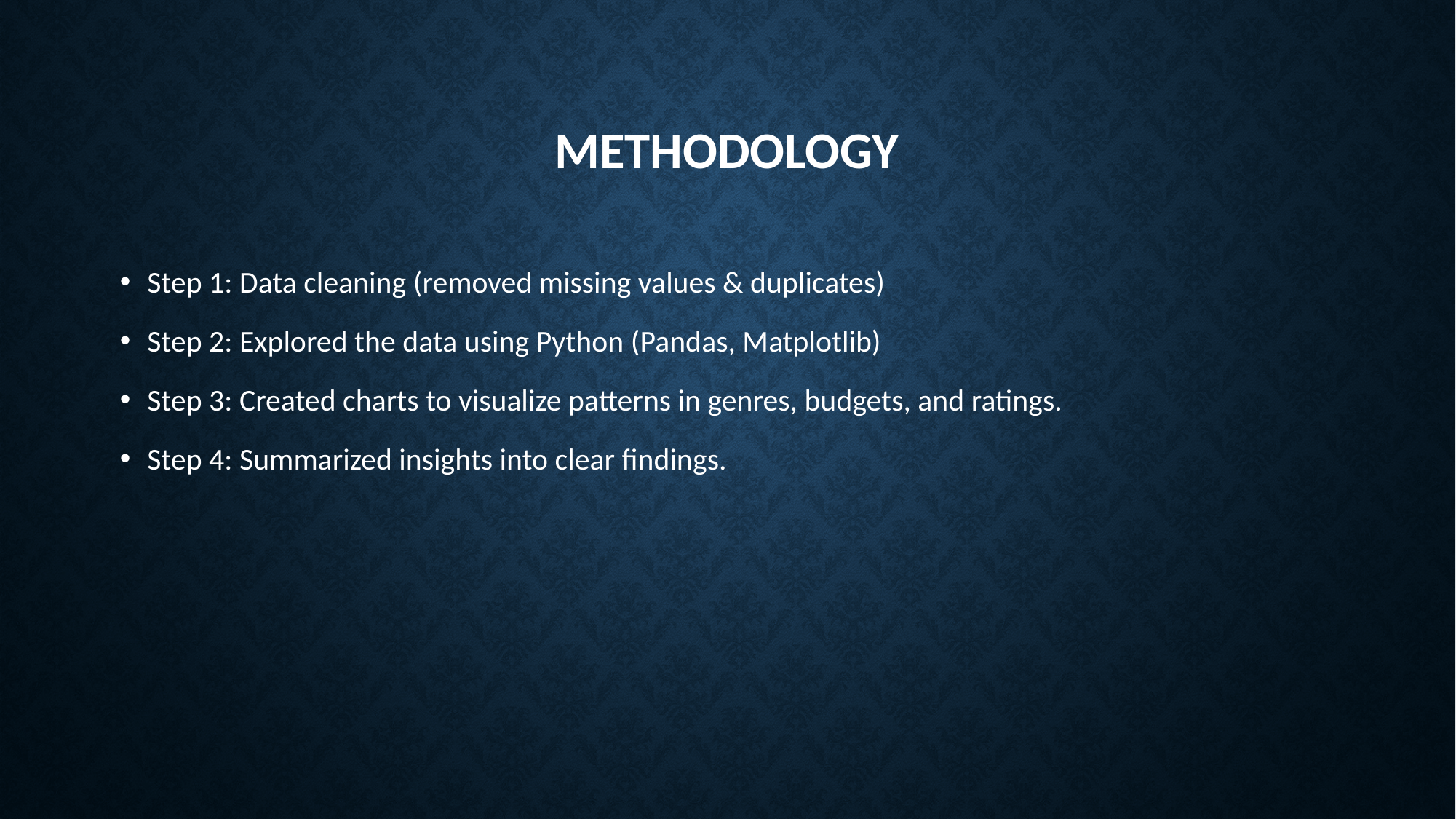

# Methodology
Step 1: Data cleaning (removed missing values & duplicates)
Step 2: Explored the data using Python (Pandas, Matplotlib)
Step 3: Created charts to visualize patterns in genres, budgets, and ratings.
Step 4: Summarized insights into clear findings.